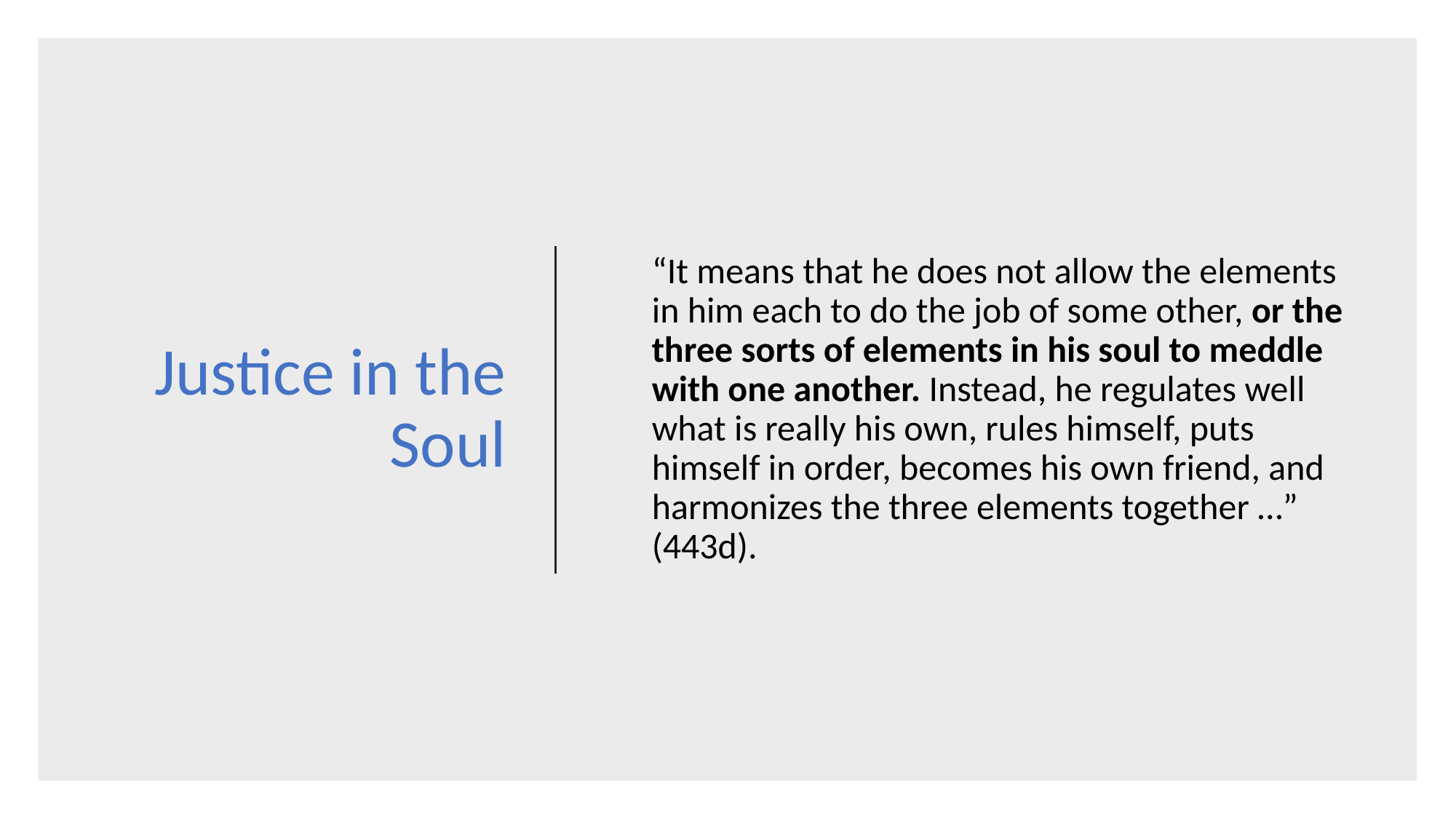

Justice in the Soul
“It means that he does not allow the elements in him each to do the job of some other, or the three sorts of elements in his soul to meddle with one another. Instead, he regulates well what is really his own, rules himself, puts himself in order, becomes his own friend, and harmonizes the three elements together …” (443d).